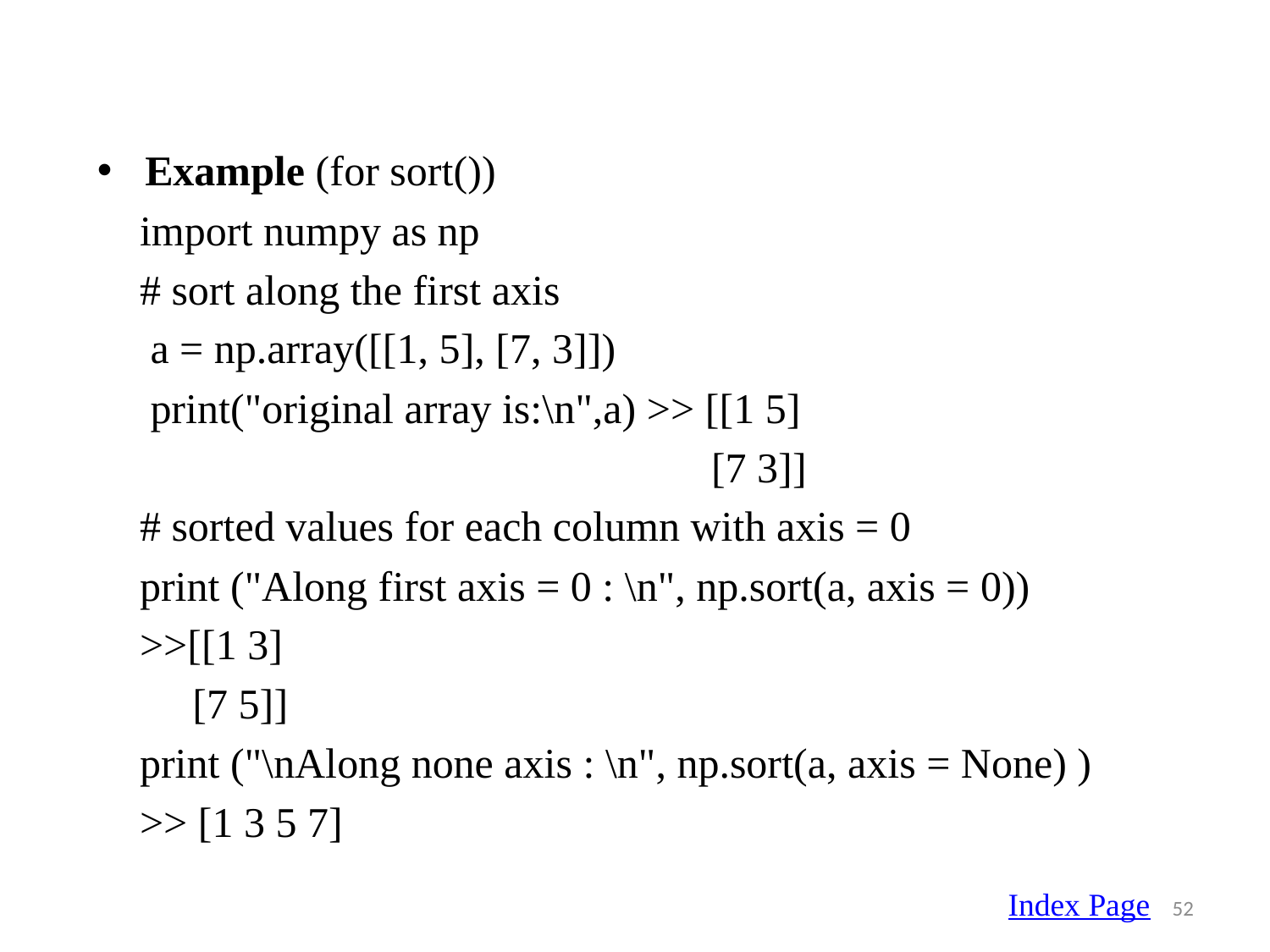

Example (for sort())
    import numpy as np
    # sort along the first axis
     a = np.array([[1, 5], [7, 3]])
     print("original array is:\n",a) >> [[1 5]
                                                          [7 3]]
    # sorted values for each column with axis = 0
    print ("Along first axis = 0 : \n", np.sort(a, axis = 0))
    >>[[1 3]
         [7 5]]
    print ("\nAlong none axis : \n", np.sort(a, axis = None) )
    >> [1 3 5 7]

Index Page
52